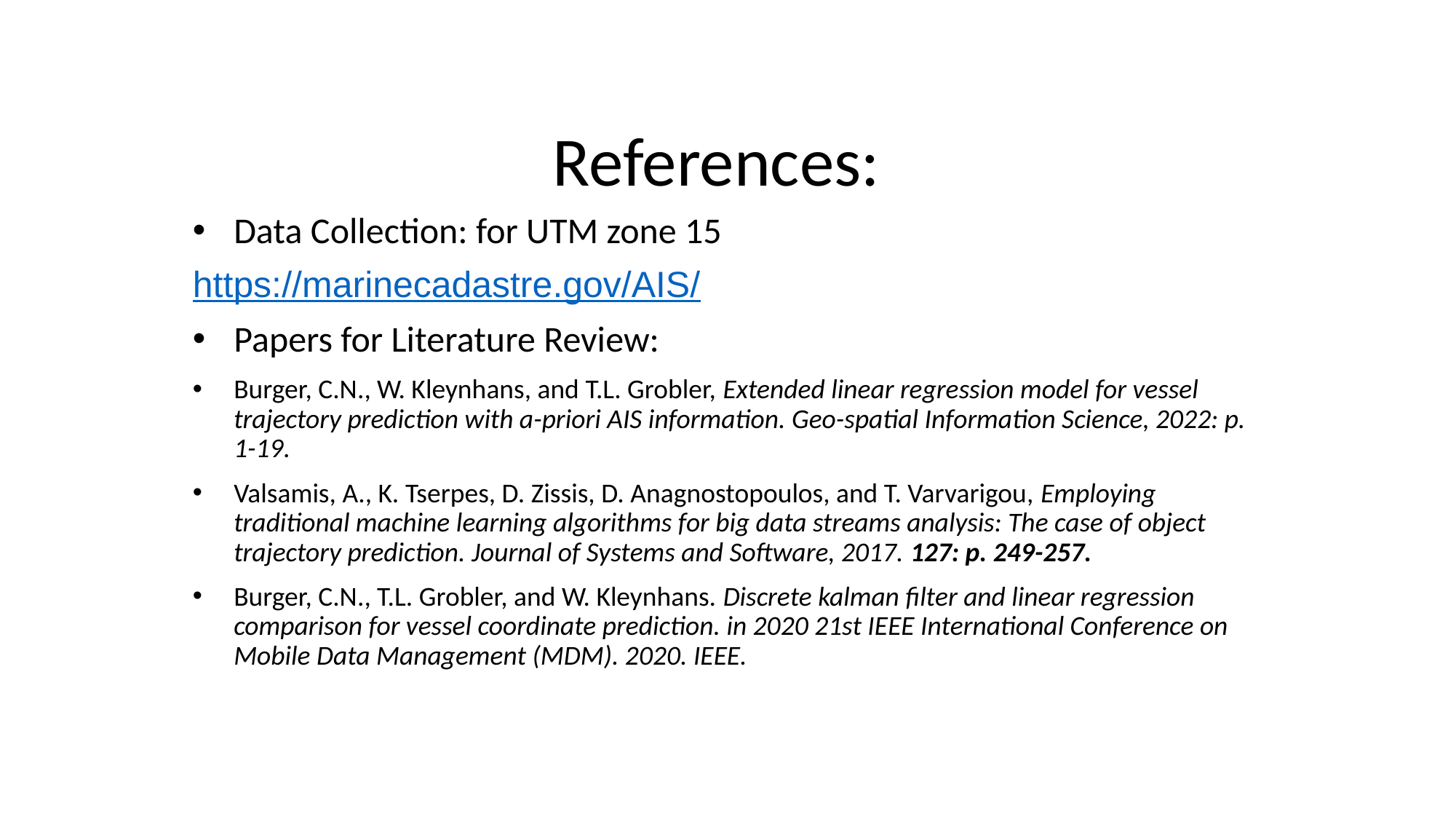

# References:
Data Collection: for UTM zone 15
https://marinecadastre.gov/AIS/
Papers for Literature Review:
Burger, C.N., W. Kleynhans, and T.L. Grobler, Extended linear regression model for vessel trajectory prediction with a-priori AIS information. Geo-spatial Information Science, 2022: p. 1-19.
Valsamis, A., K. Tserpes, D. Zissis, D. Anagnostopoulos, and T. Varvarigou, Employing traditional machine learning algorithms for big data streams analysis: The case of object trajectory prediction. Journal of Systems and Software, 2017. 127: p. 249-257.
Burger, C.N., T.L. Grobler, and W. Kleynhans. Discrete kalman filter and linear regression comparison for vessel coordinate prediction. in 2020 21st IEEE International Conference on Mobile Data Management (MDM). 2020. IEEE.